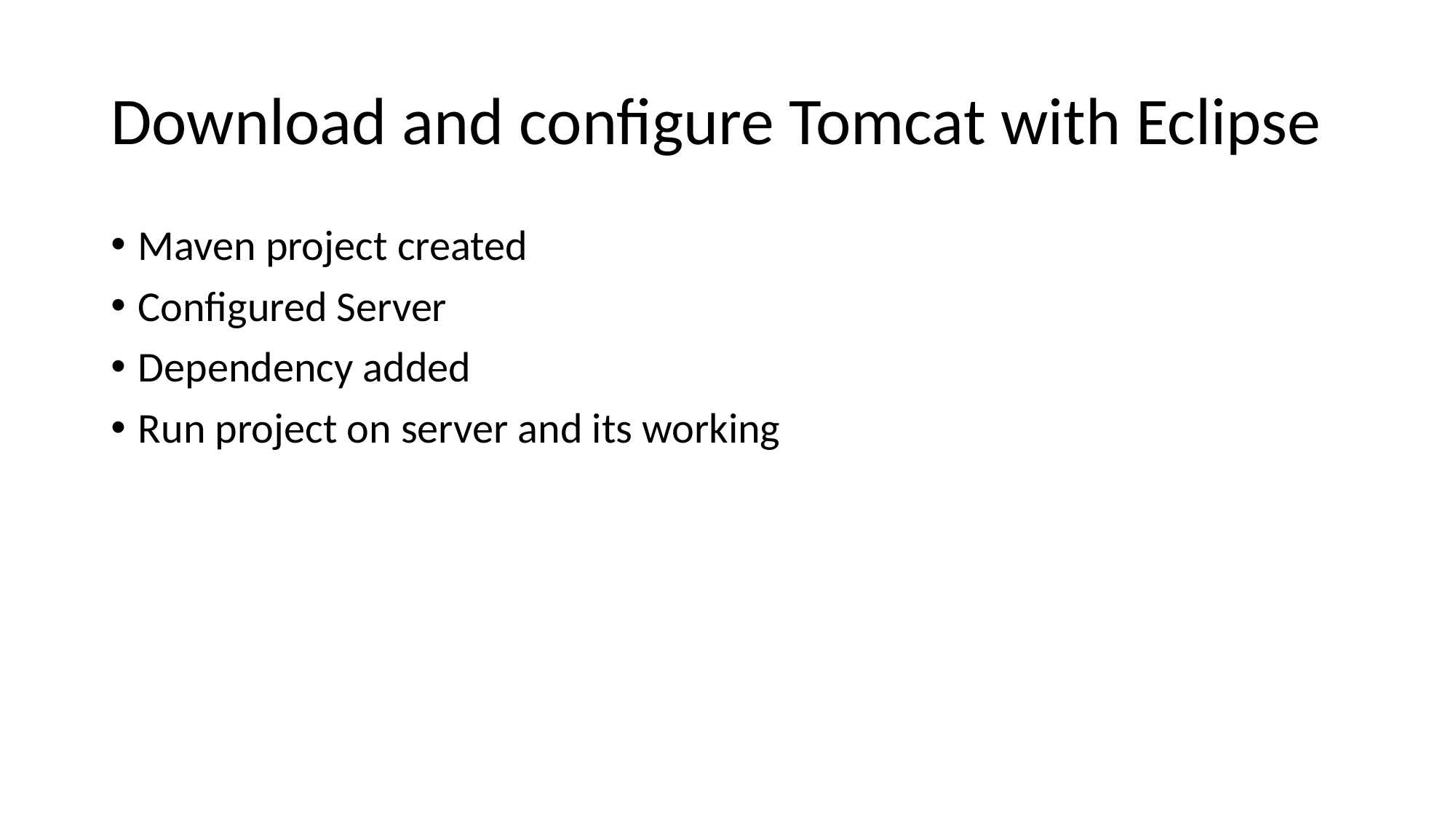

# Download and configure Tomcat with Eclipse
Maven project created
Configured Server
Dependency added
Run project on server and its working